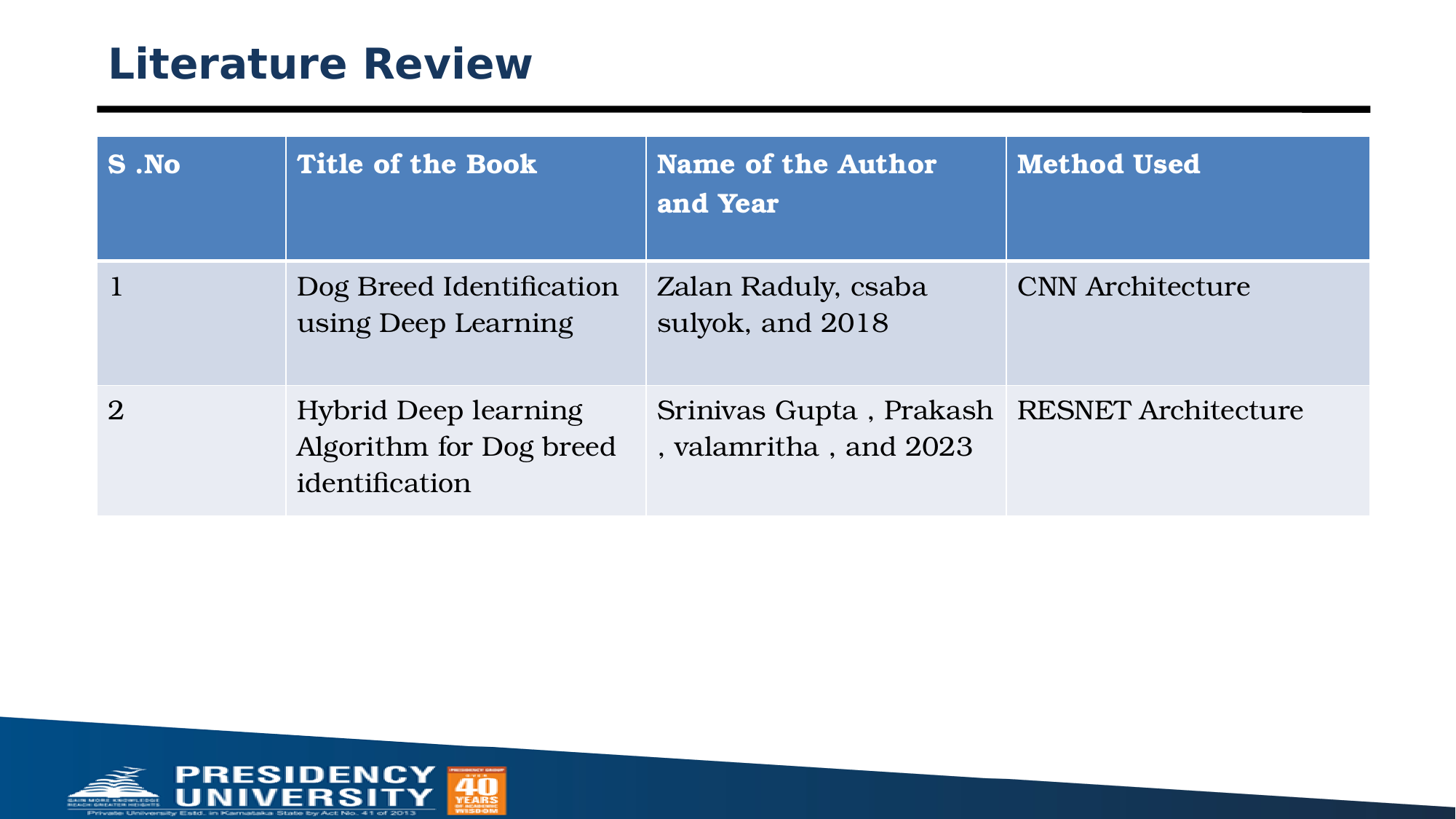

# Literature Review
| S .No | Title of the Book | Name of the Author and Year | Method Used |
| --- | --- | --- | --- |
| 1 | Dog Breed Identification using Deep Learning | Zalan Raduly, csaba sulyok, and 2018 | CNN Architecture |
| 2 | Hybrid Deep learning Algorithm for Dog breed identification | Srinivas Gupta , Prakash , valamritha , and 2023 | RESNET Architecture |